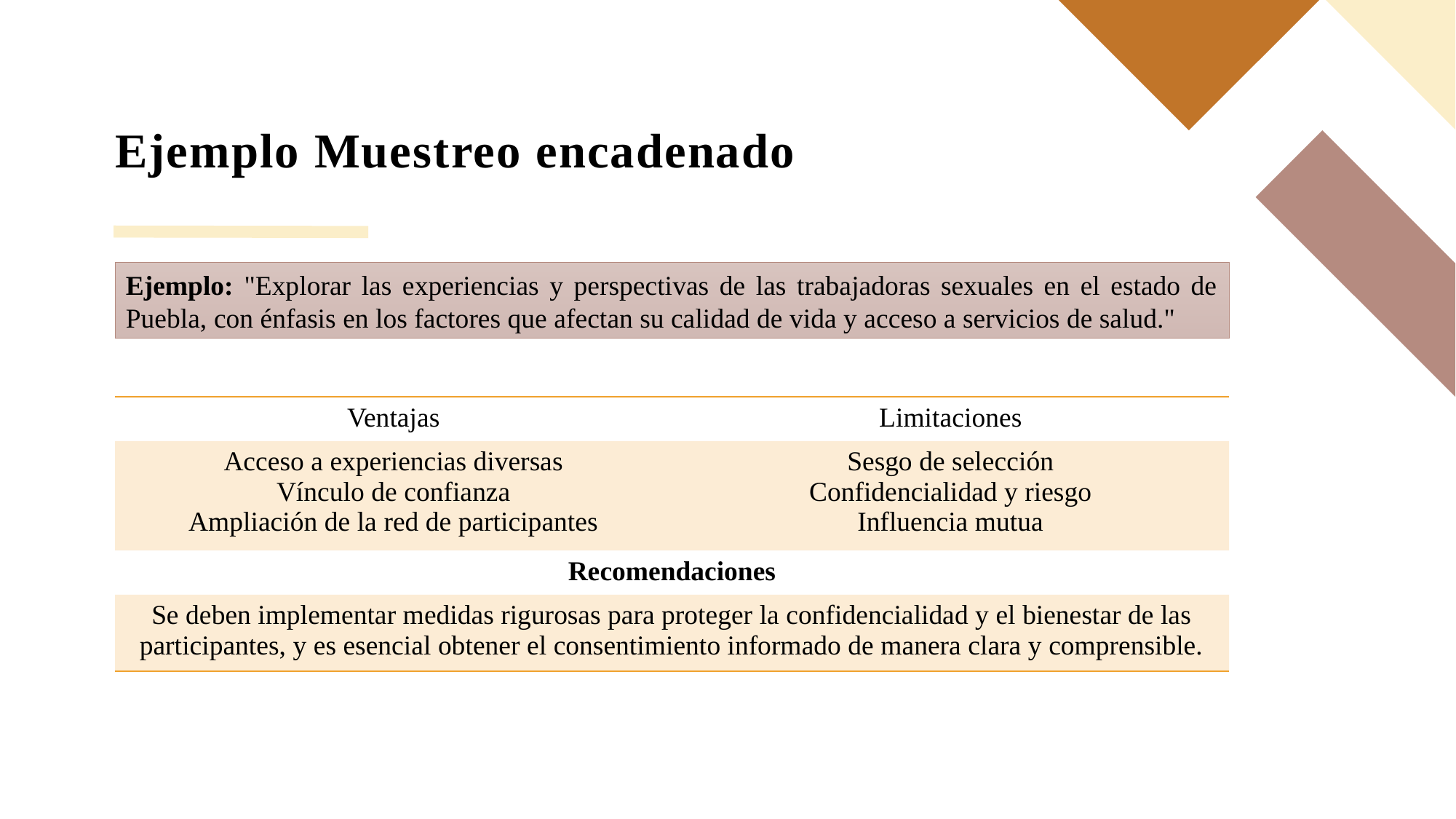

# Ejemplo Muestreo encadenado
Ejemplo: "Explorar las experiencias y perspectivas de las trabajadoras sexuales en el estado de Puebla, con énfasis en los factores que afectan su calidad de vida y acceso a servicios de salud."
| Ventajas | Limitaciones |
| --- | --- |
| Acceso a experiencias diversas Vínculo de confianza Ampliación de la red de participantes | Sesgo de selección Confidencialidad y riesgo Influencia mutua |
| Recomendaciones |  |
| Se deben implementar medidas rigurosas para proteger la confidencialidad y el bienestar de las participantes, y es esencial obtener el consentimiento informado de manera clara y comprensible. |  |